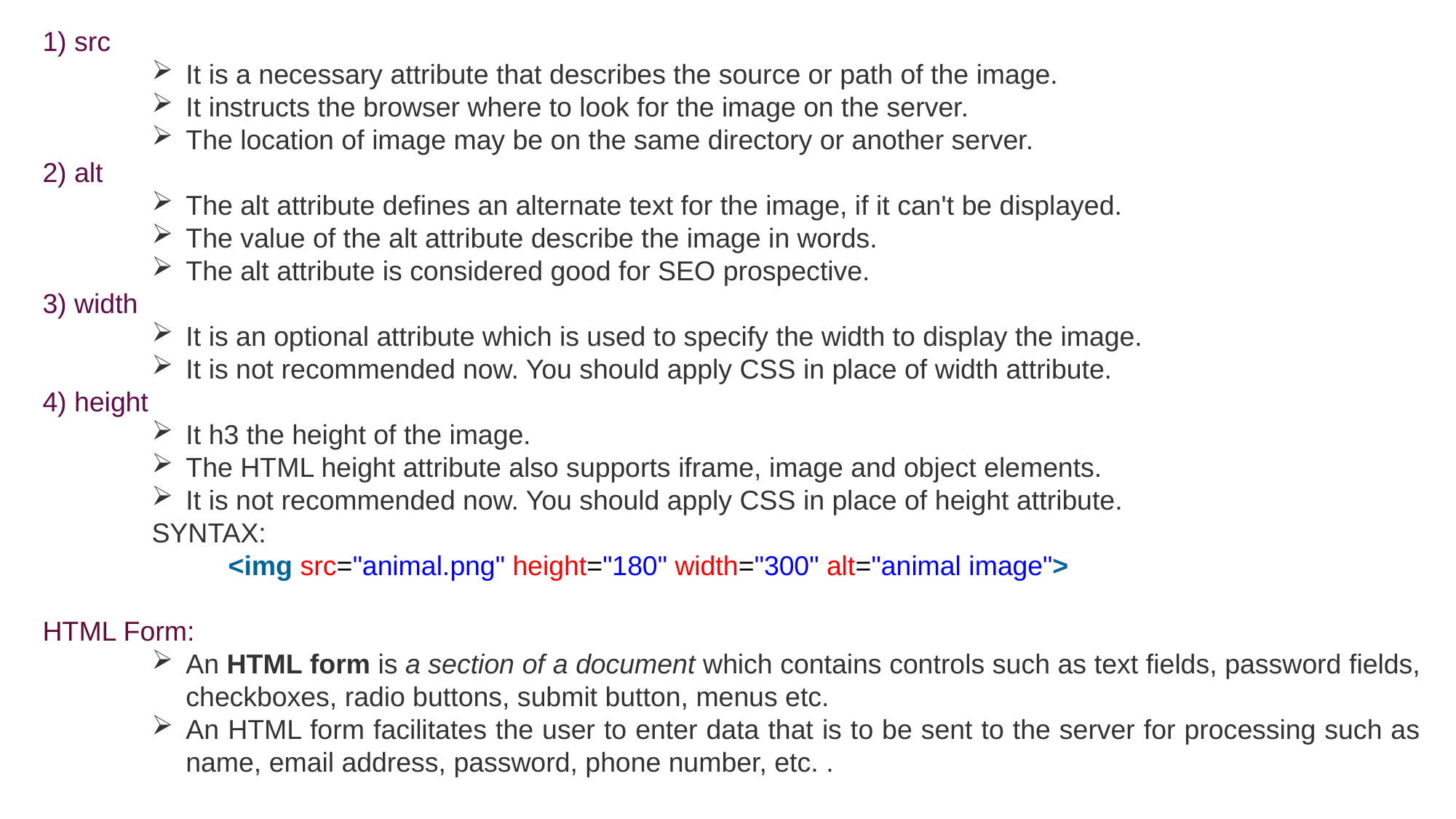

1) src
It is a necessary attribute that describes the source or path of the image.
It instructs the browser where to look for the image on the server.
The location of image may be on the same directory or another server.
2) alt
The alt attribute defines an alternate text for the image, if it can't be displayed.
The value of the alt attribute describe the image in words.
The alt attribute is considered good for SEO prospective.
3) width
It is an optional attribute which is used to specify the width to display the image.
It is not recommended now. You should apply CSS in place of width attribute.
4) height
It h3 the height of the image.
The HTML height attribute also supports iframe, image and object elements.
It is not recommended now. You should apply CSS in place of height attribute.
SYNTAX:
          <img src="animal.png" height="180" width="300" alt="animal image">

HTML Form:
An HTML form is a section of a document which contains controls such as text fields, password fields, checkboxes, radio buttons, submit button, menus etc.
An HTML form facilitates the user to enter data that is to be sent to the server for processing such as name, email address, password, phone number, etc. .